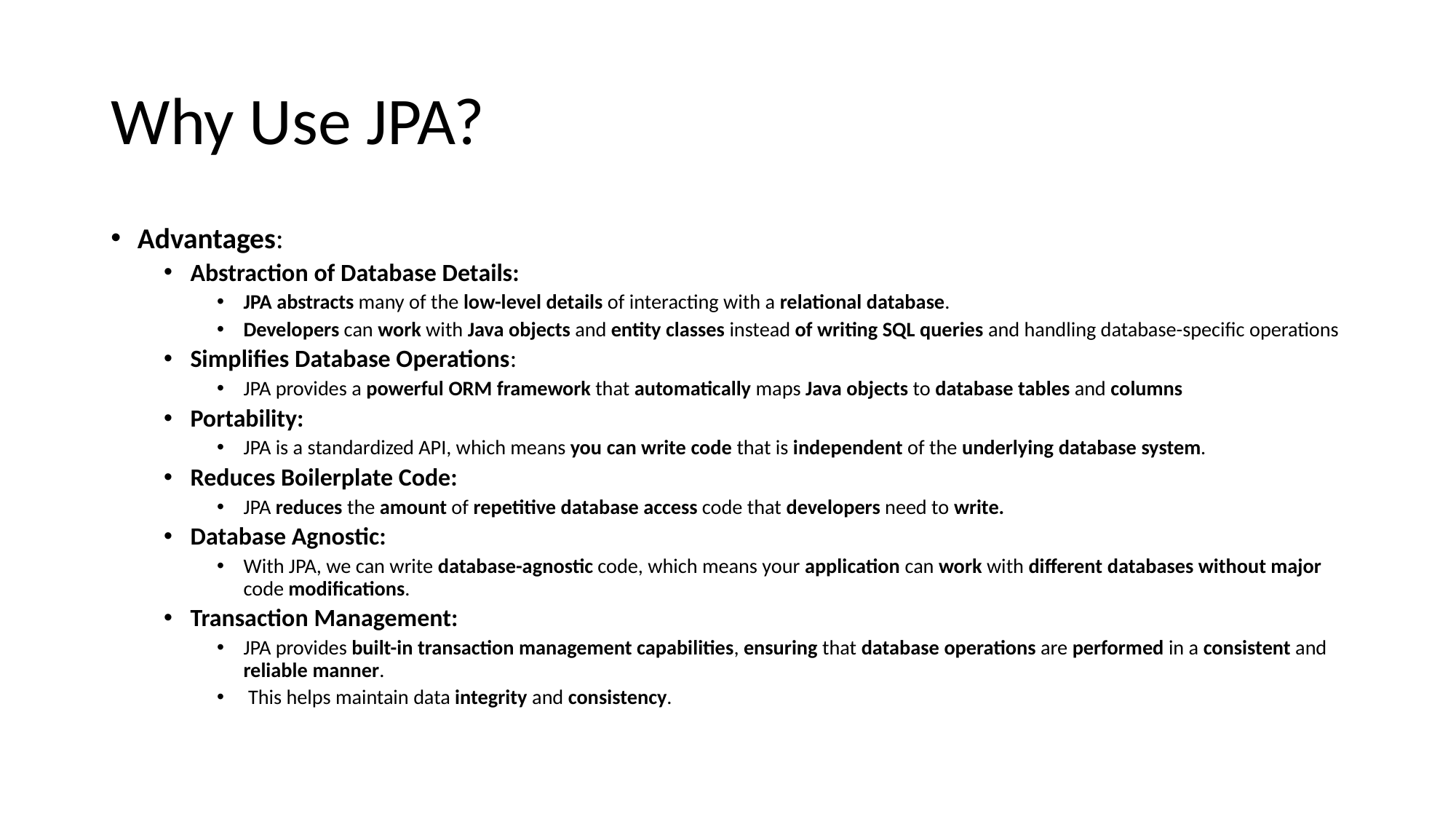

# Why Use JPA?
Advantages:
Abstraction of Database Details:
JPA abstracts many of the low-level details of interacting with a relational database.
Developers can work with Java objects and entity classes instead of writing SQL queries and handling database-specific operations
Simplifies Database Operations:
JPA provides a powerful ORM framework that automatically maps Java objects to database tables and columns
Portability:
JPA is a standardized API, which means you can write code that is independent of the underlying database system.
Reduces Boilerplate Code:
JPA reduces the amount of repetitive database access code that developers need to write.
Database Agnostic:
With JPA, we can write database-agnostic code, which means your application can work with different databases without major code modifications.
Transaction Management:
JPA provides built-in transaction management capabilities, ensuring that database operations are performed in a consistent and reliable manner.
 This helps maintain data integrity and consistency.